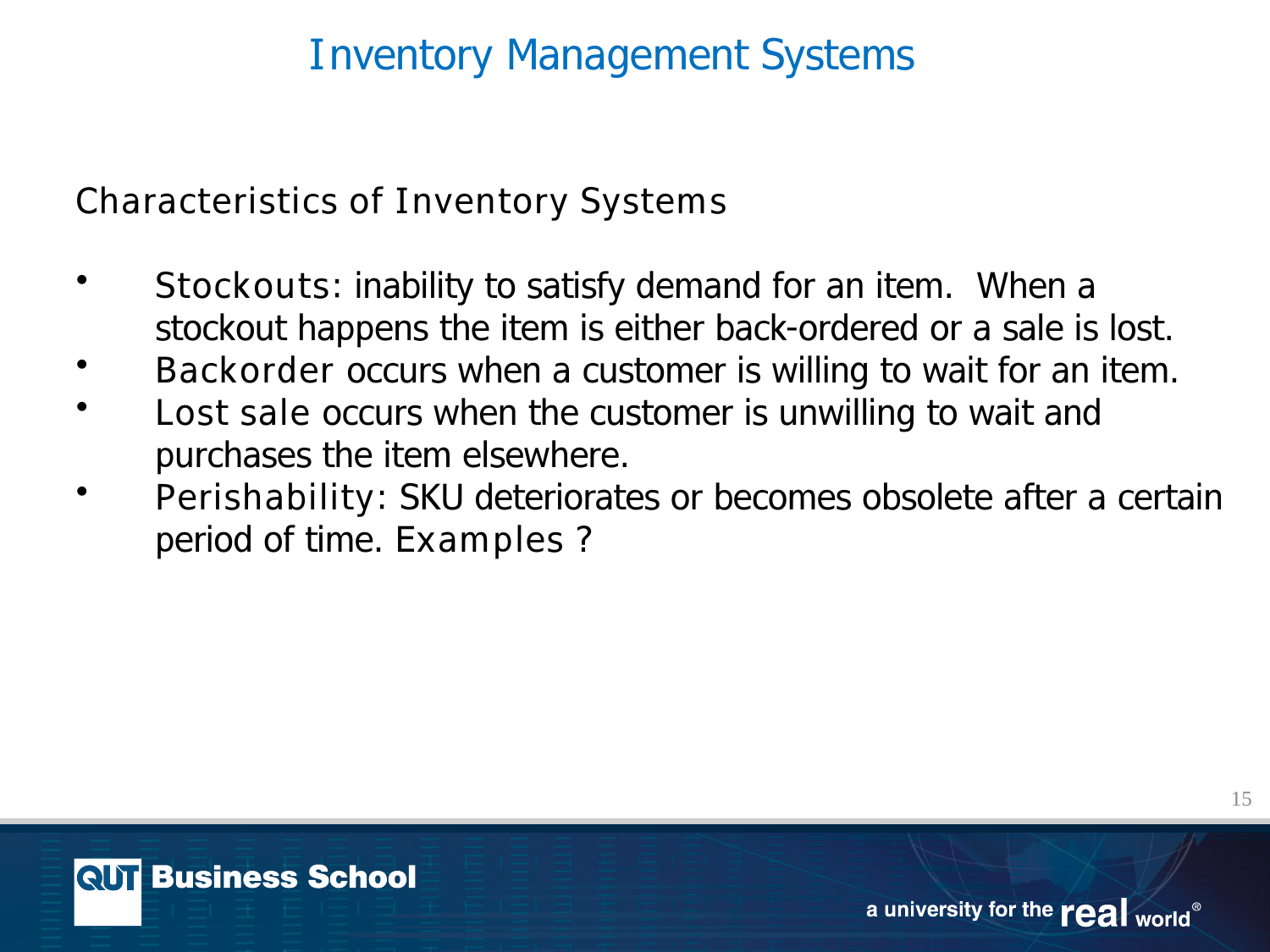

Inventory Management Systems
Characteristics of Inventory Systems

Stockouts: inability to satisfy demand for an item.  When a stockout happens the item is either back-ordered or a sale is lost.
Backorder occurs when a customer is willing to wait for an item.
Lost sale occurs when the customer is unwilling to wait and purchases the item elsewhere.
Perishability: SKU deteriorates or becomes obsolete after a certain period of time. Examples ?

15